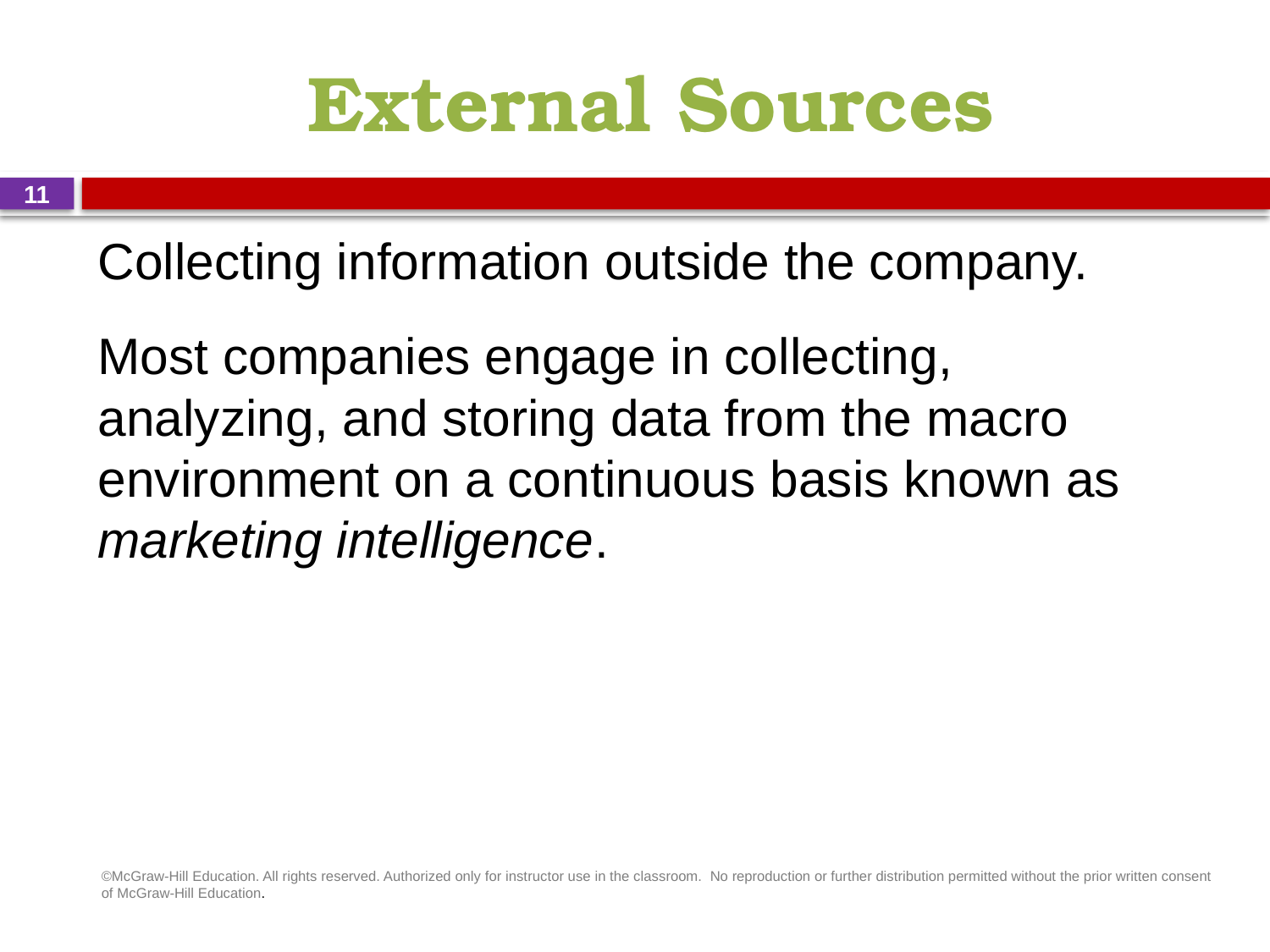

# External Sources
11
Collecting information outside the company.
Most companies engage in collecting, analyzing, and storing data from the macro environment on a continuous basis known as marketing intelligence.

©McGraw-Hill Education. All rights reserved. Authorized only for instructor use in the classroom.  No reproduction or further distribution permitted without the prior written consent of McGraw-Hill Education.